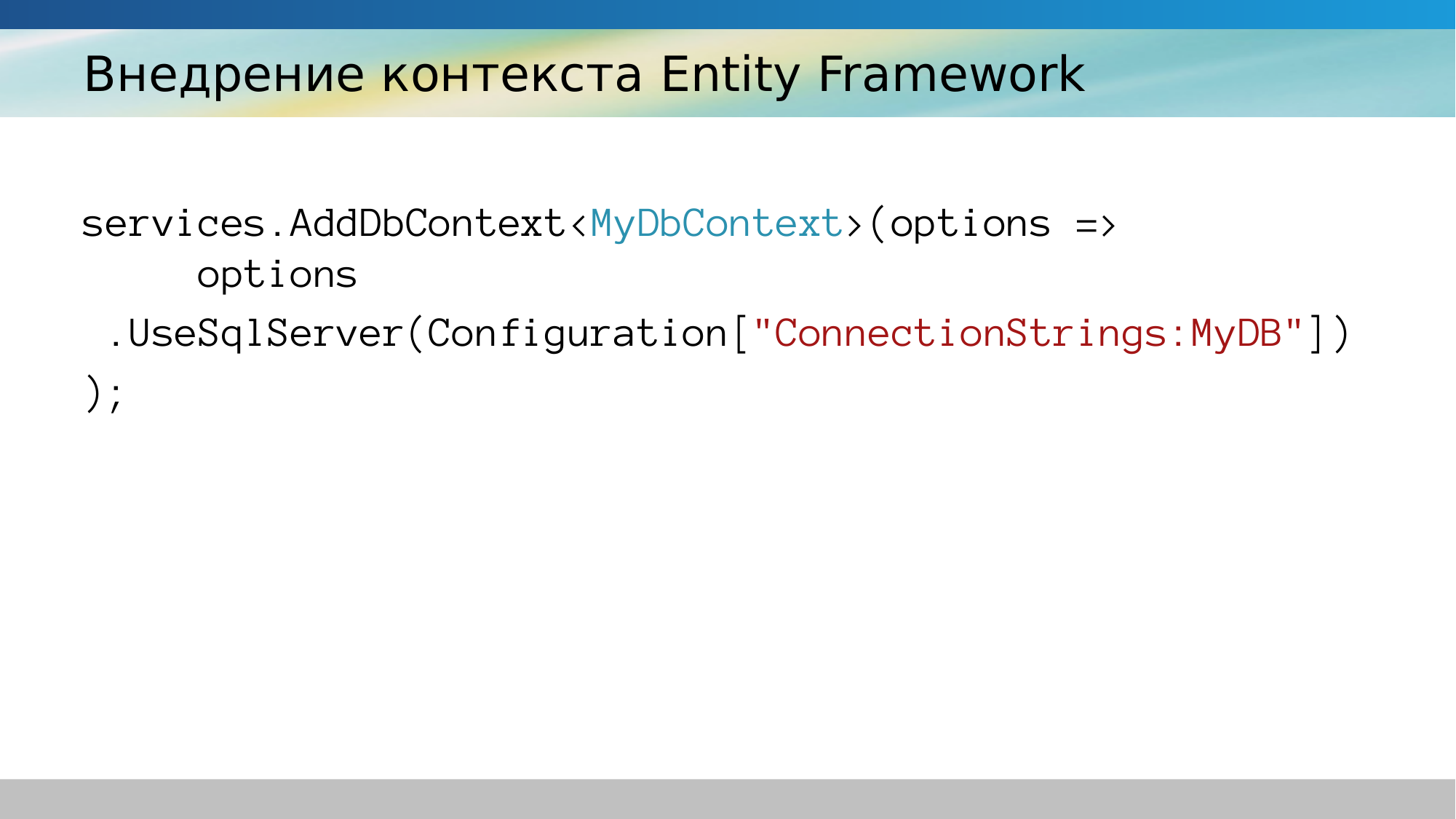

# Внедрение контекста Entity Framework

services.AddDbContext<MyDbContext>(options =>                options
 .UseSqlServer(Configuration["ConnectionStrings:MyDB"])
);